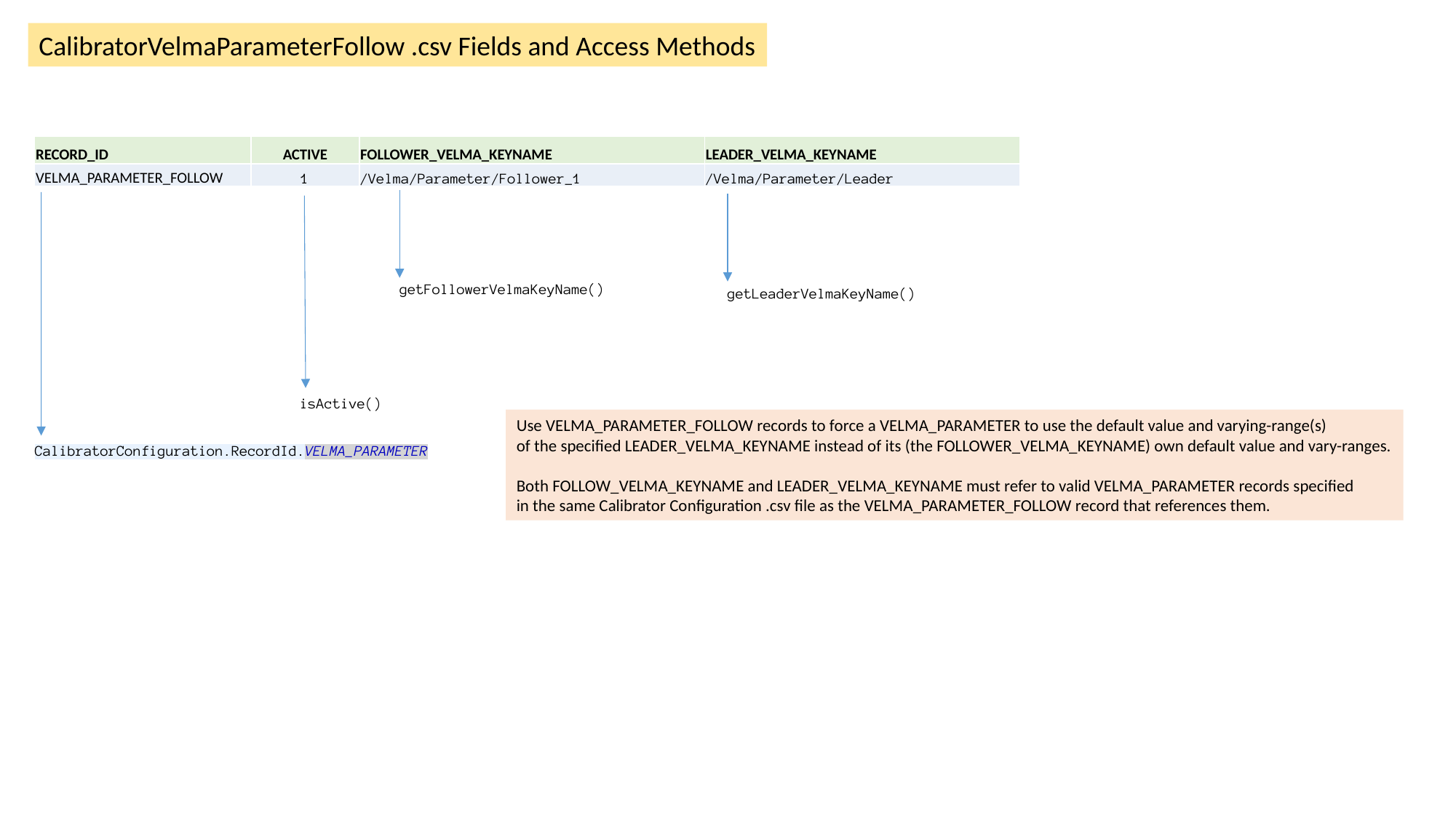

CalibratorVelmaParameterFollow .csv Fields and Access Methods
| RECORD\_ID | ACTIVE | FOLLOWER\_VELMA\_KEYNAME | LEADER\_VELMA\_KEYNAME |
| --- | --- | --- | --- |
| VELMA\_PARAMETER\_FOLLOW | 1 | /Velma/Parameter/Follower\_1 | /Velma/Parameter/Leader |
getFollowerVelmaKeyName()
getLeaderVelmaKeyName()
isActive()
Use VELMA_PARAMETER_FOLLOW records to force a VELMA_PARAMETER to use the default value and varying-range(s)
of the specified LEADER_VELMA_KEYNAME instead of its (the FOLLOWER_VELMA_KEYNAME) own default value and vary-ranges.

Both FOLLOW_VELMA_KEYNAME and LEADER_VELMA_KEYNAME must refer to valid VELMA_PARAMETER records specified
in the same Calibrator Configuration .csv file as the VELMA_PARAMETER_FOLLOW record that references them.
CalibratorConfiguration.RecordId.VELMA_PARAMETER